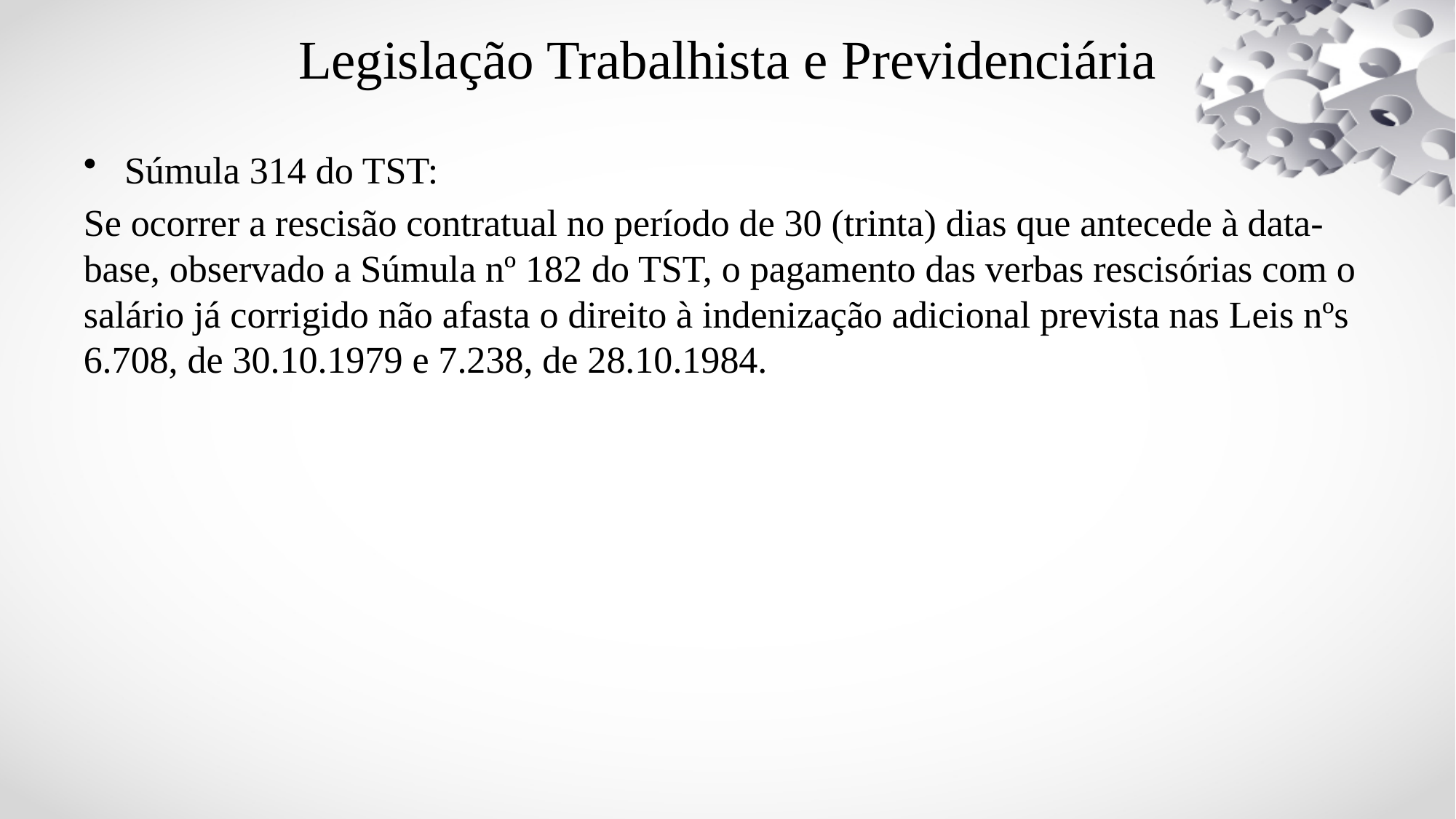

# Legislação Trabalhista e Previdenciária
Súmula 314 do TST:
Se ocorrer a rescisão contratual no período de 30 (trinta) dias que antecede à data-base, observado a Súmula nº 182 do TST, o pagamento das verbas rescisórias com o salário já corrigido não afasta o direito à indenização adicional prevista nas Leis nºs 6.708, de 30.10.1979 e 7.238, de 28.10.1984.